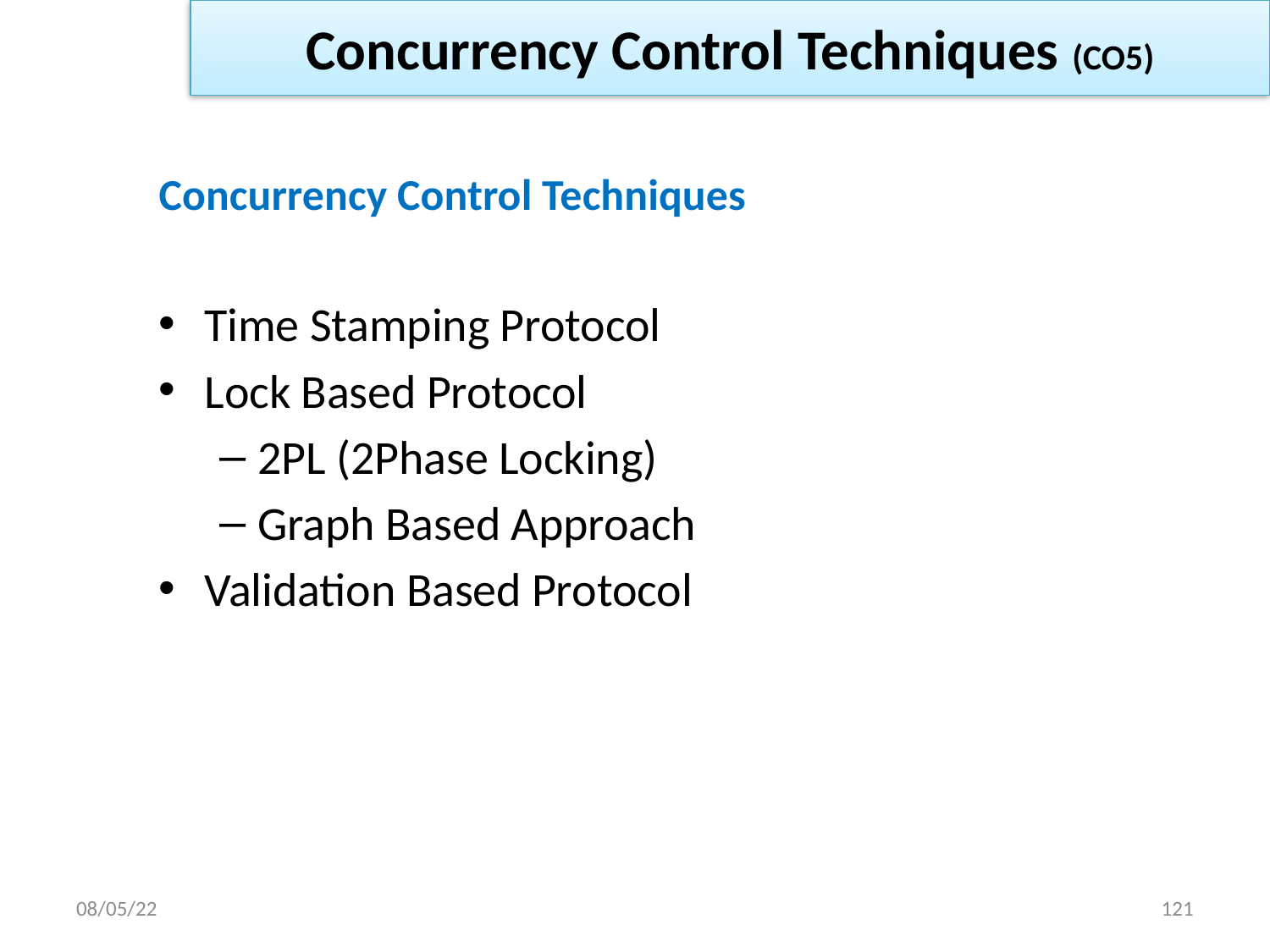

Concurrency Control Techniques (CO5)
Concurrency Control Techniques

Time Stamping Protocol
Lock Based Protocol
2PL (2Phase Locking)
Graph Based Approach
Validation Based Protocol

08/05/22
121